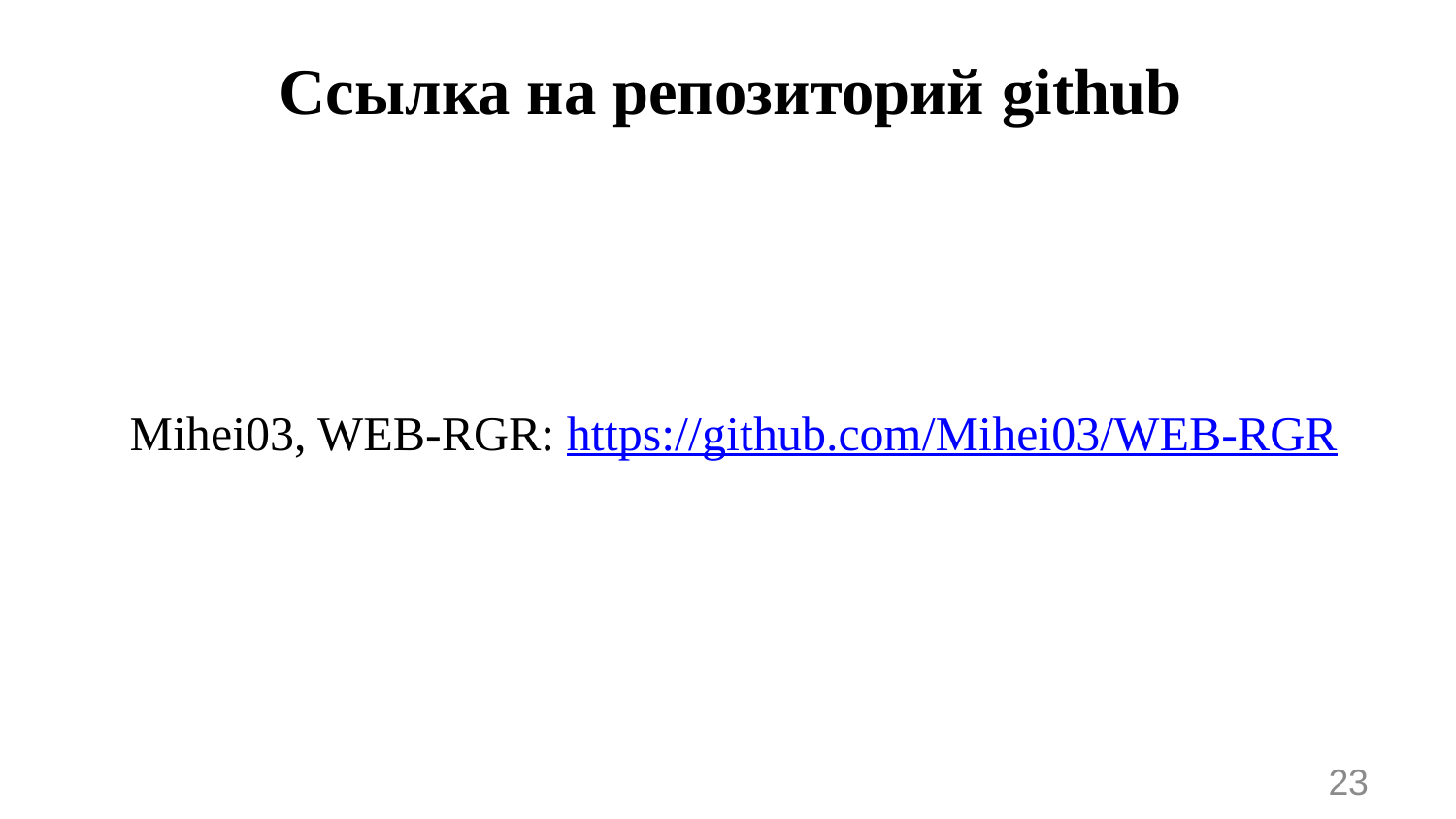

Ссылка на репозиторий github

Mihei03, WEB-RGR: https://github.com/Mihei03/WEB-RGR
23